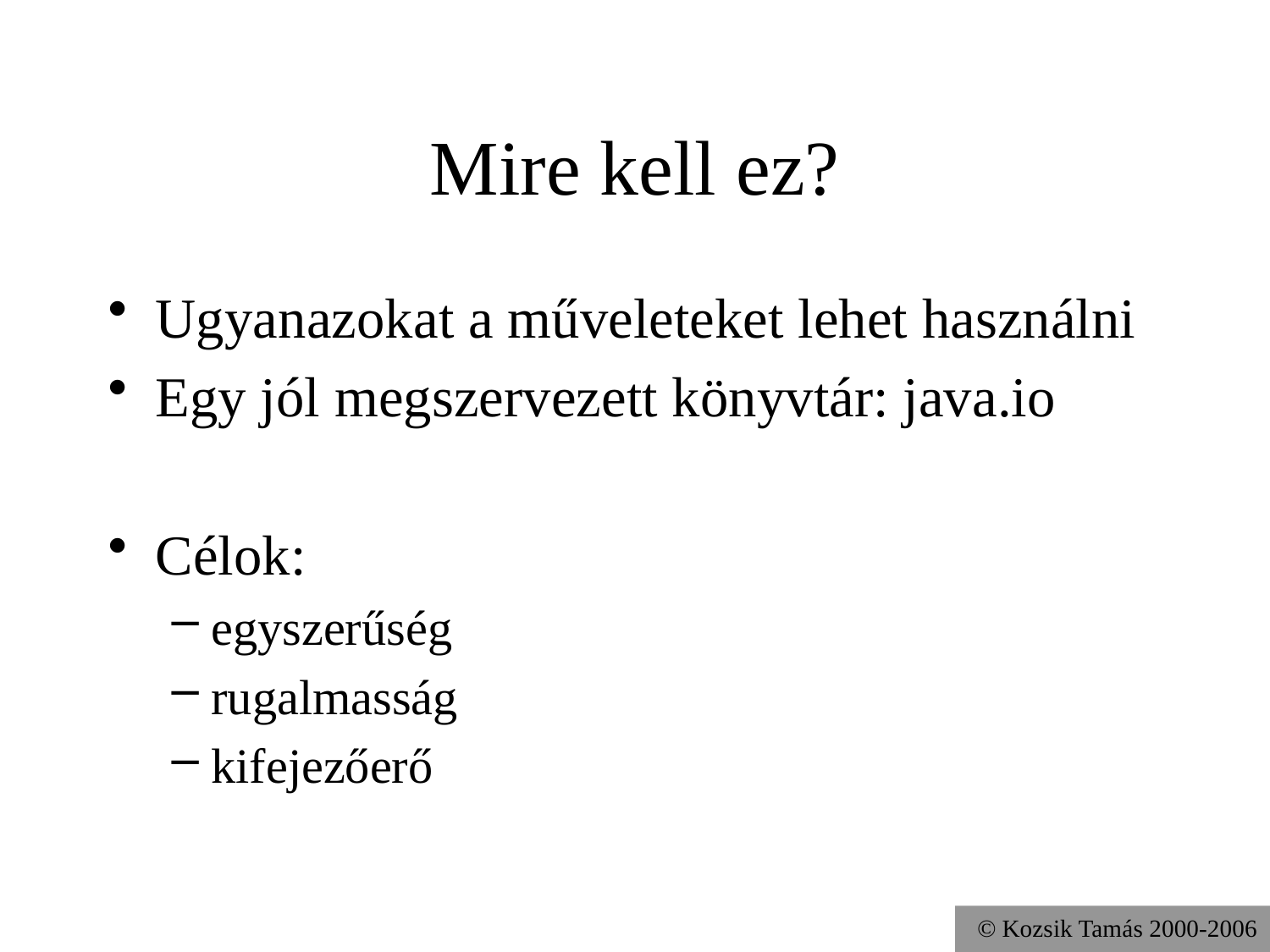

# Mire kell ez?
Ugyanazokat a műveleteket lehet használni
Egy jól megszervezett könyvtár: java.io

Célok:
egyszerűség
rugalmasság
kifejezőerő
© Kozsik Tamás 2000-2006